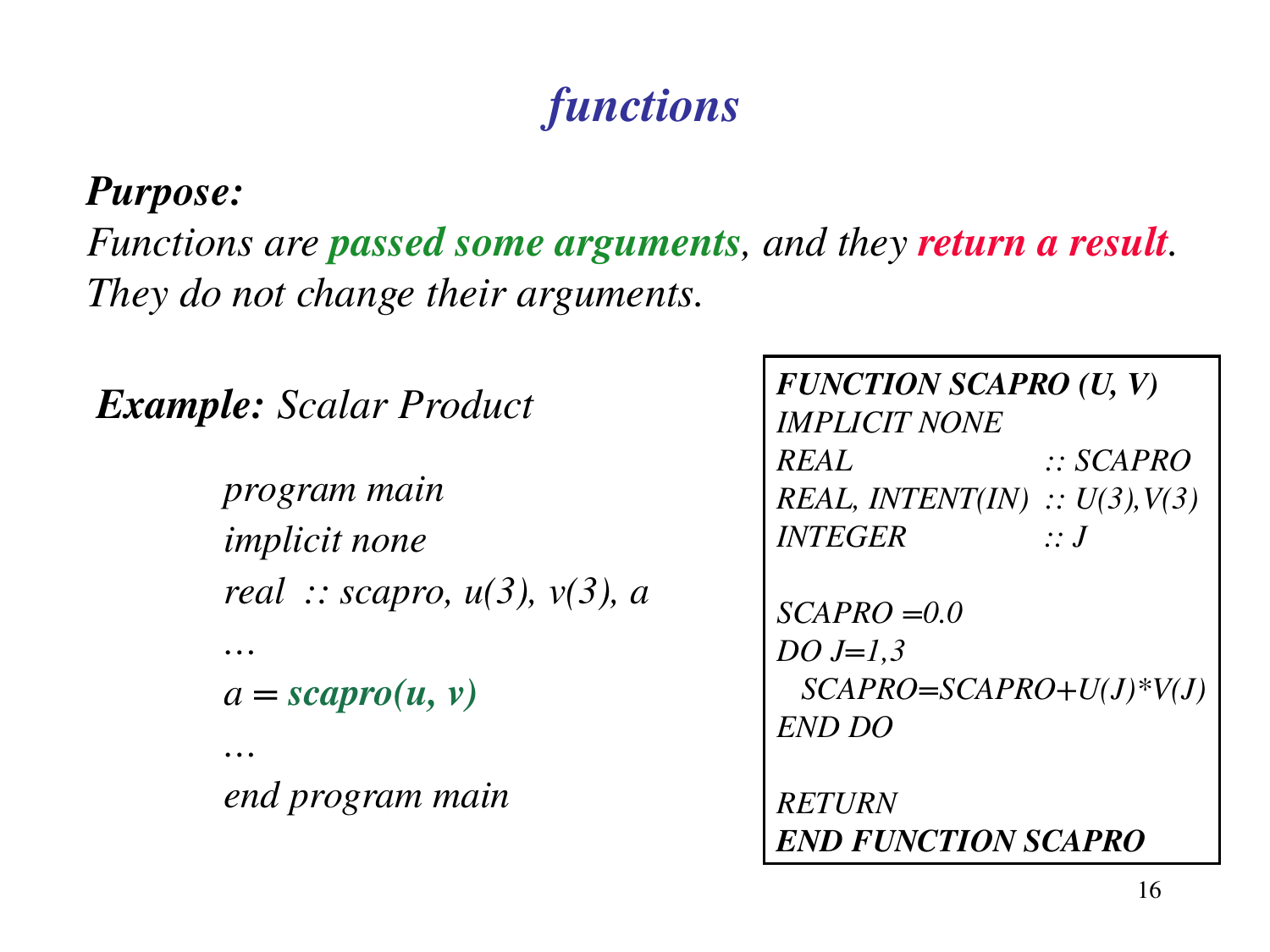

functions
Purpose:
Functions are passed some arguments, and they return a result. They do not change their arguments.
FUNCTION SCAPRO (U, V)
IMPLICIT NONE
REAL                        :: SCAPRO
REAL, INTENT(IN)  :: U(3),V(3)
INTEGER                 :: J

SCAPRO =0.0
DO J=1,3
   SCAPRO=SCAPRO+U(J)*V(J)
END DO

RETURN
END FUNCTION SCAPRO
Example: Scalar Product

program main
implicit none
real  :: scapro, u(3), v(3), a
…
a = scapro(u, v)
…
end program main
16